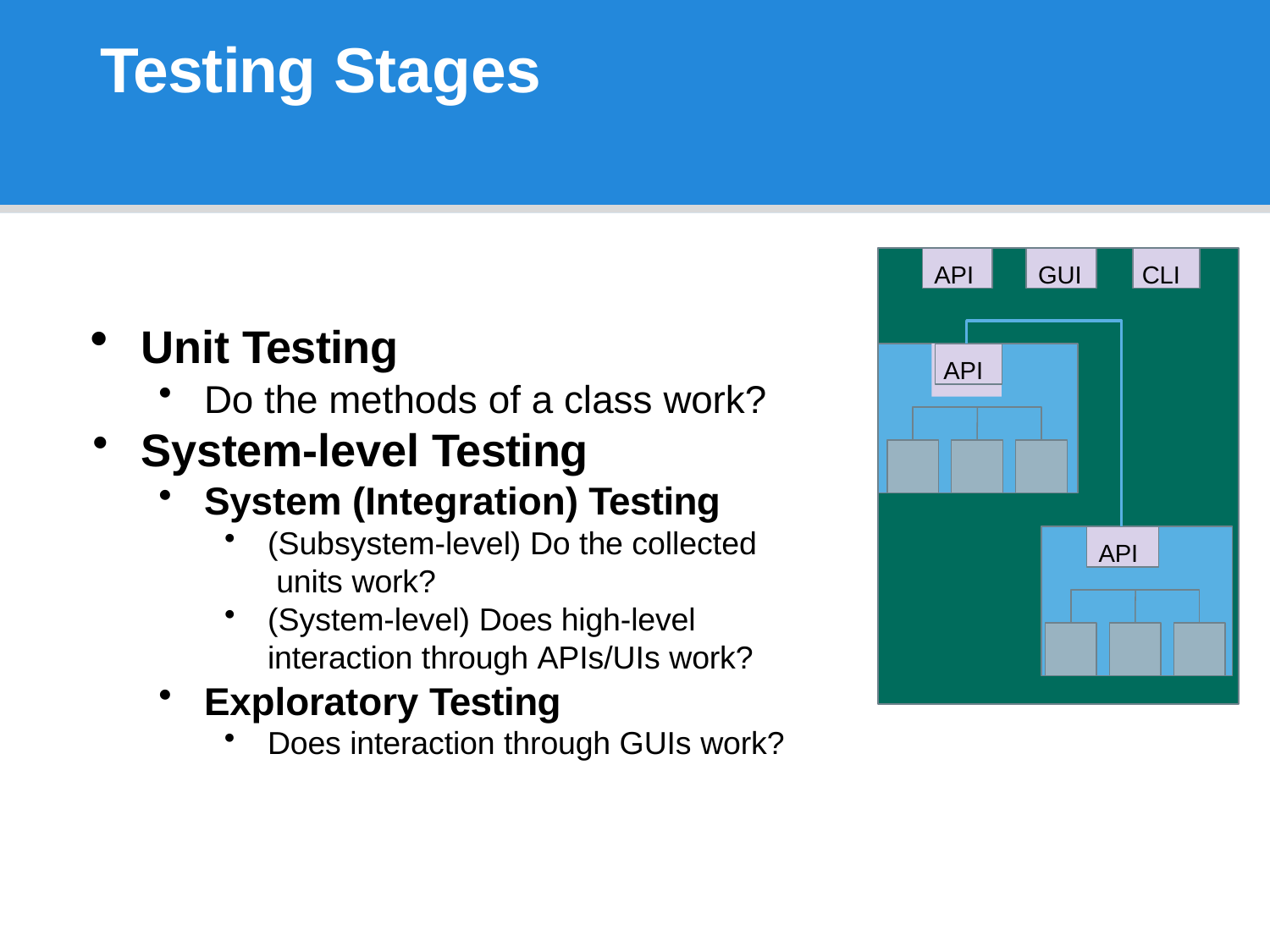

# Testing Stages

API
GUI
CLI
Unit Testing
Do the methods of a class work?
System-level Testing
System (Integration) Testing

API
(Subsystem-level) Do the collected  units work?
(System-level) Does high-level  interaction through APIs/UIs work?

API
Exploratory Testing
Does interaction through GUIs work?
29